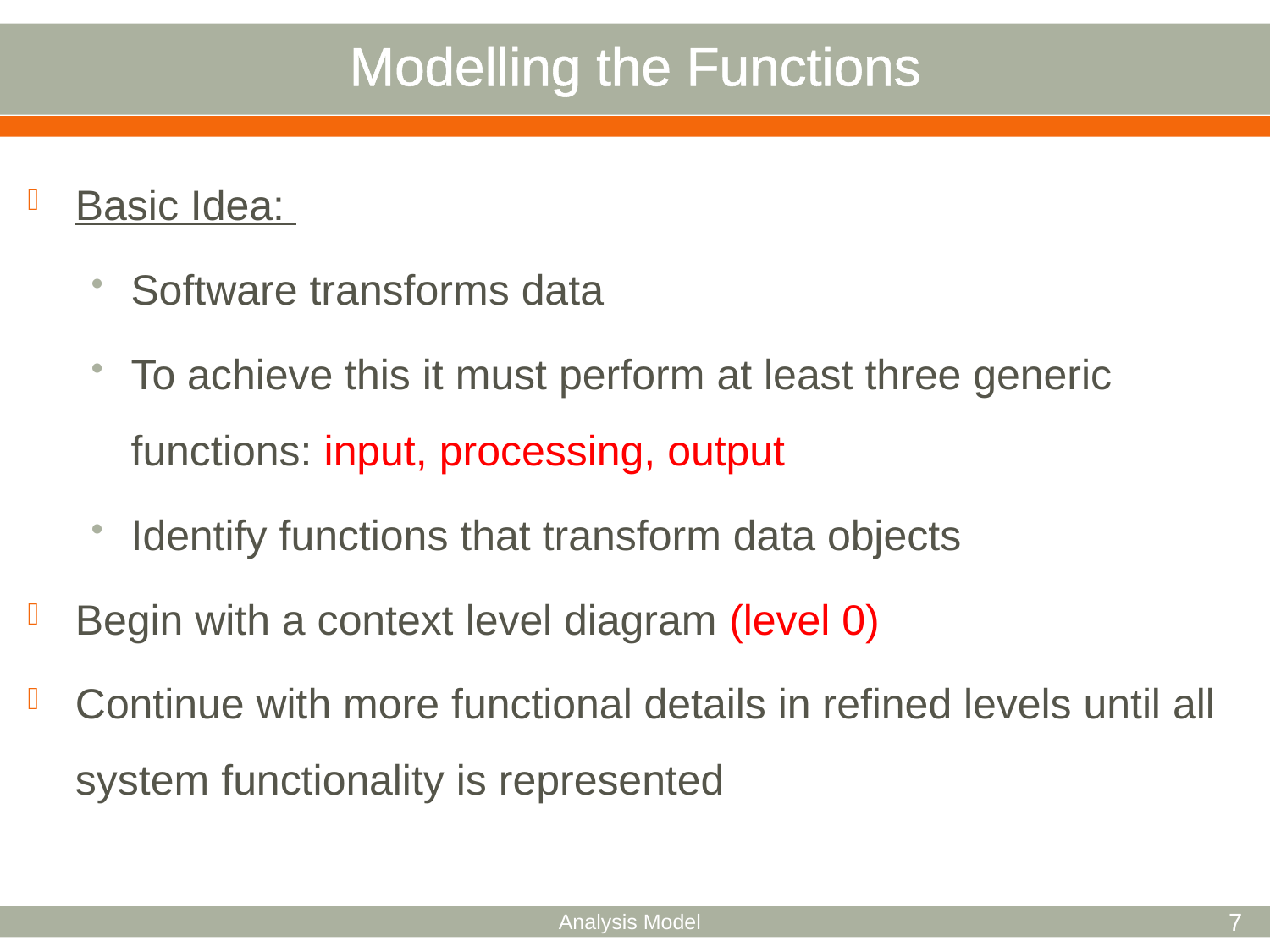

# Modelling the Functions
Basic Idea:
Software transforms data
To achieve this it must perform at least three generic functions: input, processing, output
Identify functions that transform data objects
Begin with a context level diagram (level 0)
Continue with more functional details in refined levels until all system functionality is represented
Analysis Model
7